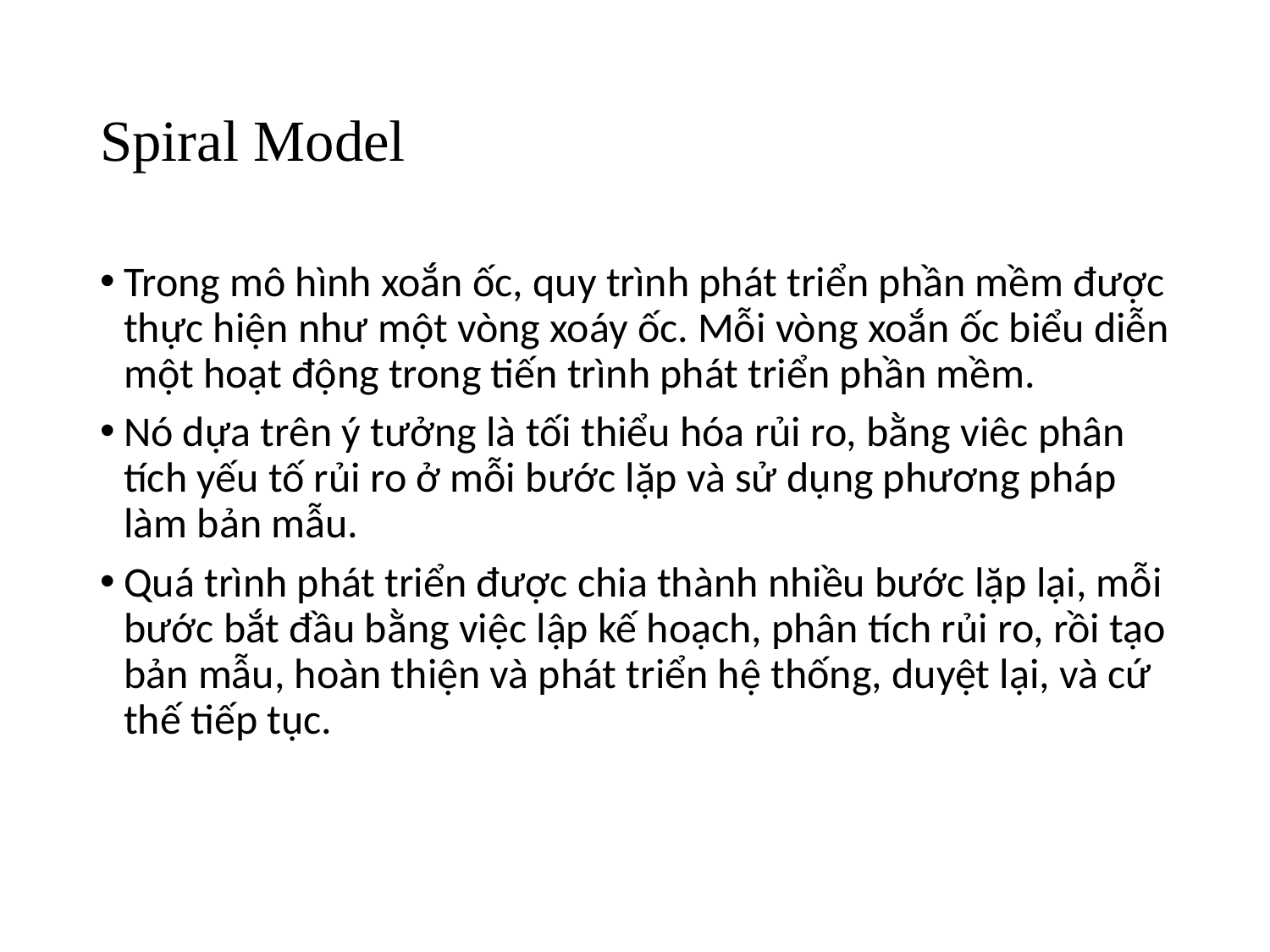

# Spiral Model
Trong mô hình xoắn ốc, quy trình phát triển phần mềm được thực hiện như một vòng xoáy ốc. Mỗi vòng xoắn ốc biểu diễn một hoạt động trong tiến trình phát triển phần mềm.
Nó dựa trên ý tưởng là tối thiểu hóa rủi ro, bằng viêc phân tích yếu tố rủi ro ở mỗi bước lặp và sử dụng phương pháp làm bản mẫu.
Quá trình phát triển được chia thành nhiều bước lặp lại, mỗi bước bắt đầu bằng việc lập kế hoạch, phân tích rủi ro, rồi tạo bản mẫu, hoàn thiện và phát triển hệ thống, duyệt lại, và cứ thế tiếp tục.